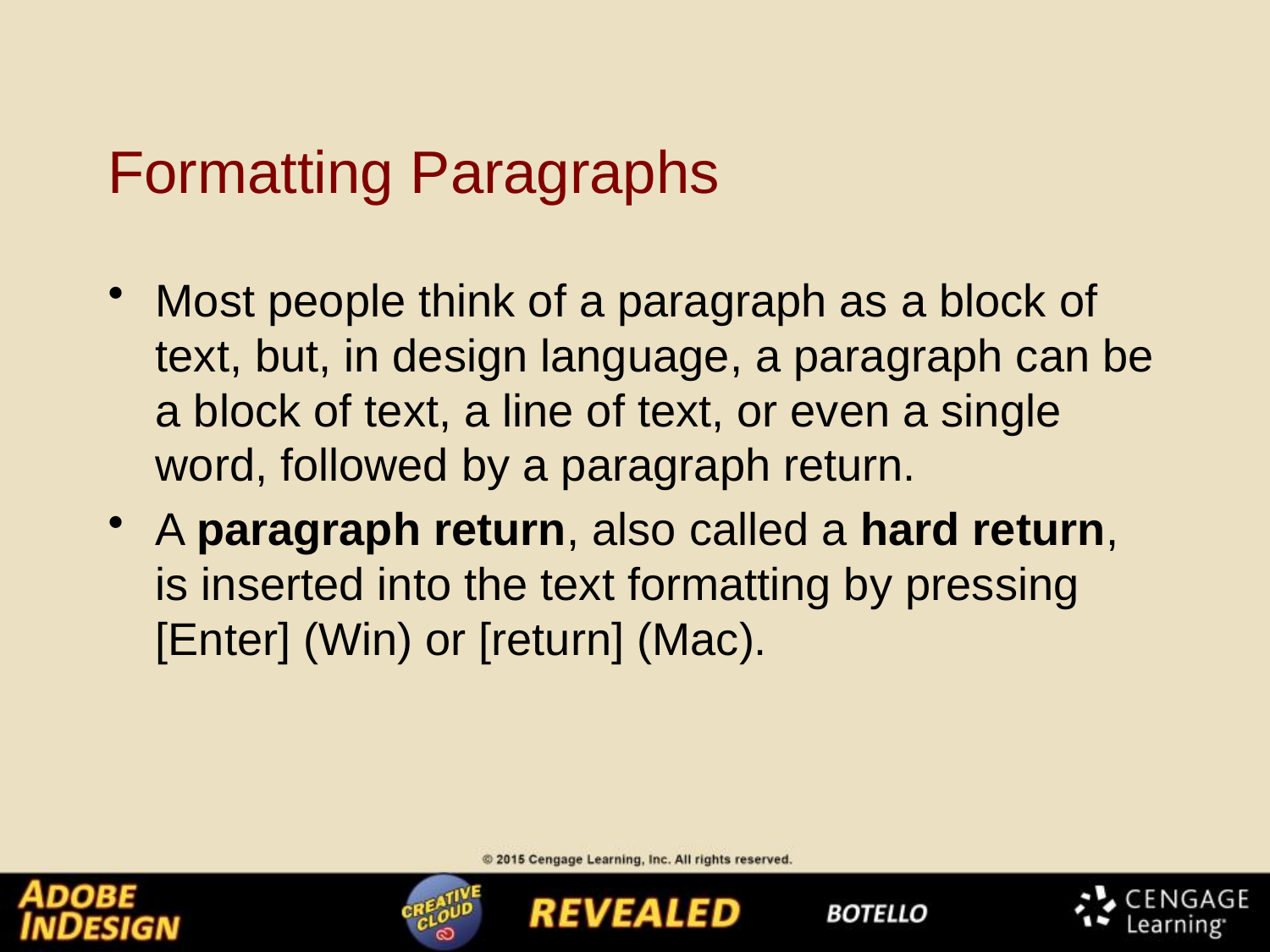

# Formatting Paragraphs
Most people think of a paragraph as a block of text, but, in design language, a paragraph can be a block of text, a line of text, or even a single word, followed by a paragraph return.
A paragraph return, also called a hard return, is inserted into the text formatting by pressing [Enter] (Win) or [return] (Mac).